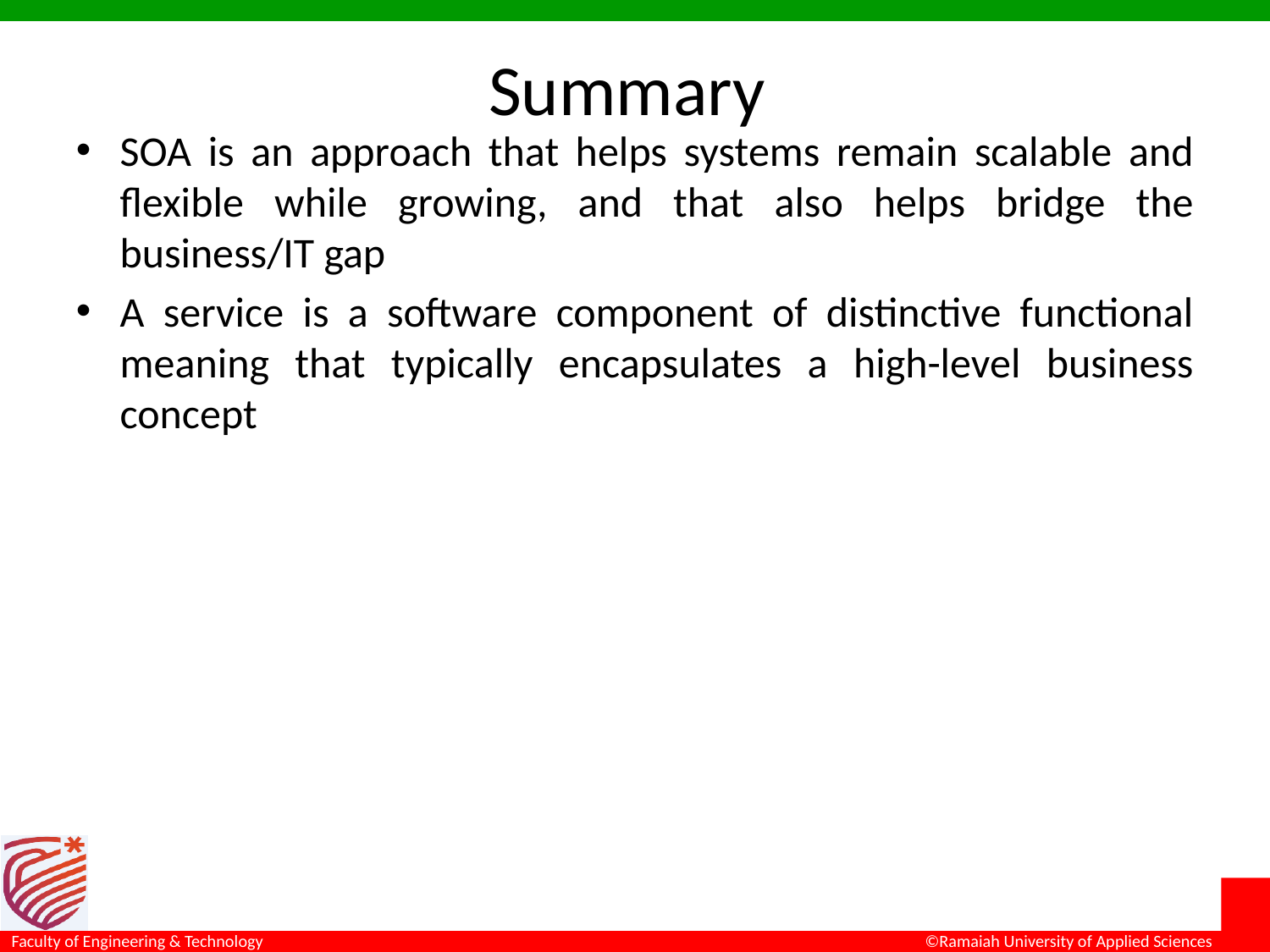

# Summary
SOA is an approach that helps systems remain scalable and flexible while growing, and that also helps bridge the business/IT gap
A service is a software component of distinctive functional meaning that typically encapsulates a high-level business concept